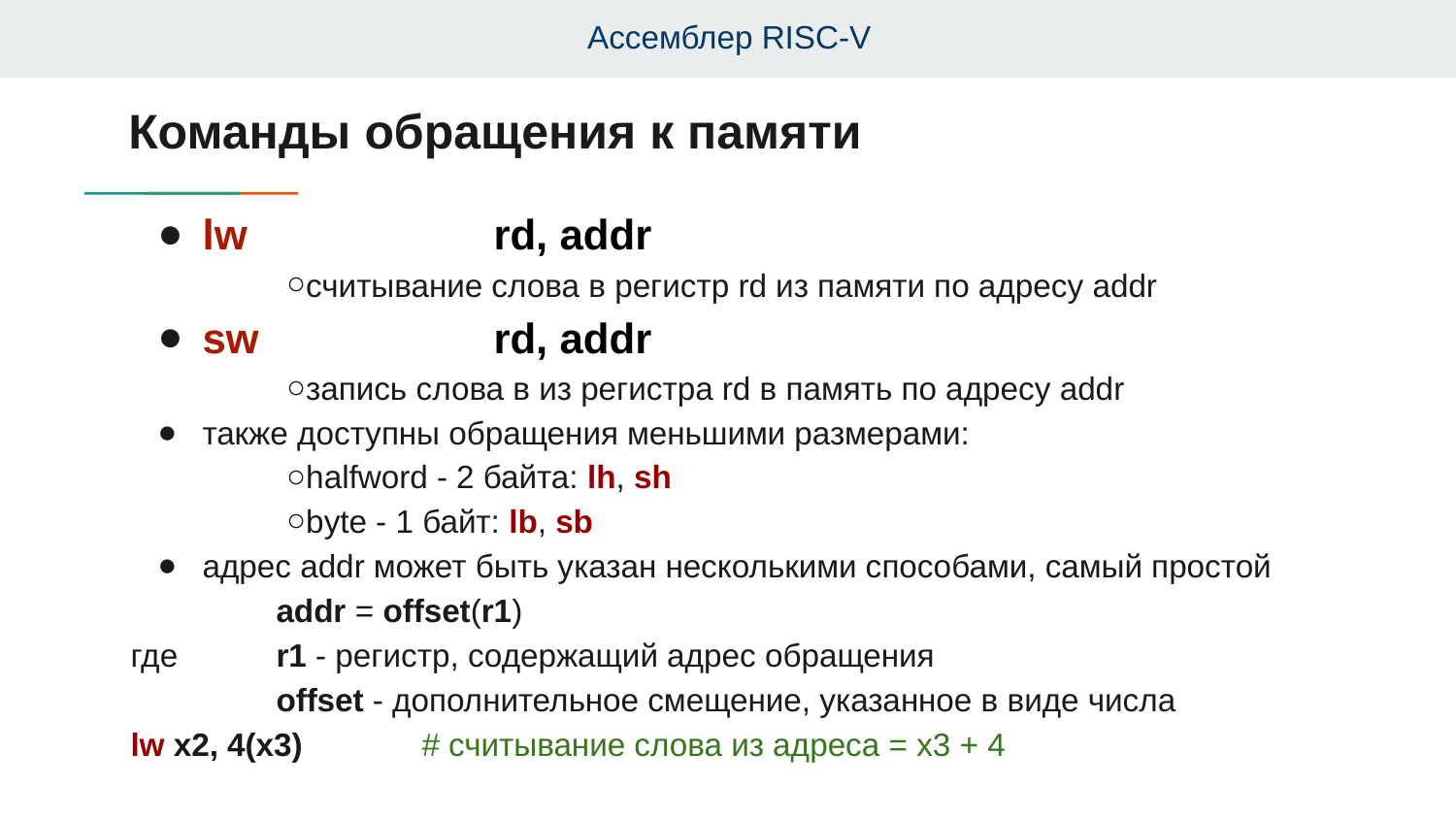

Ассемблер RISC-V
# Команды обращения к памяти

lw 		rd, addr
считывание слова в регистр rd из памяти по адресу addr
sw	 	rd, addr
запись слова в из регистра rd в память по адресу addr
также доступны обращения меньшими размерами:
halfword - 2 байта: lh, sh
byte - 1 байт: lb, sb
адрес addr может быть указан несколькими способами, самый простой
	addr = offset(r1)
где 	r1 - регистр, содержащий адрес обращения
	offset - дополнительное смещение, указанное в виде числа
lw x2, 4(x3)	# считывание слова из адреса = x3 + 4